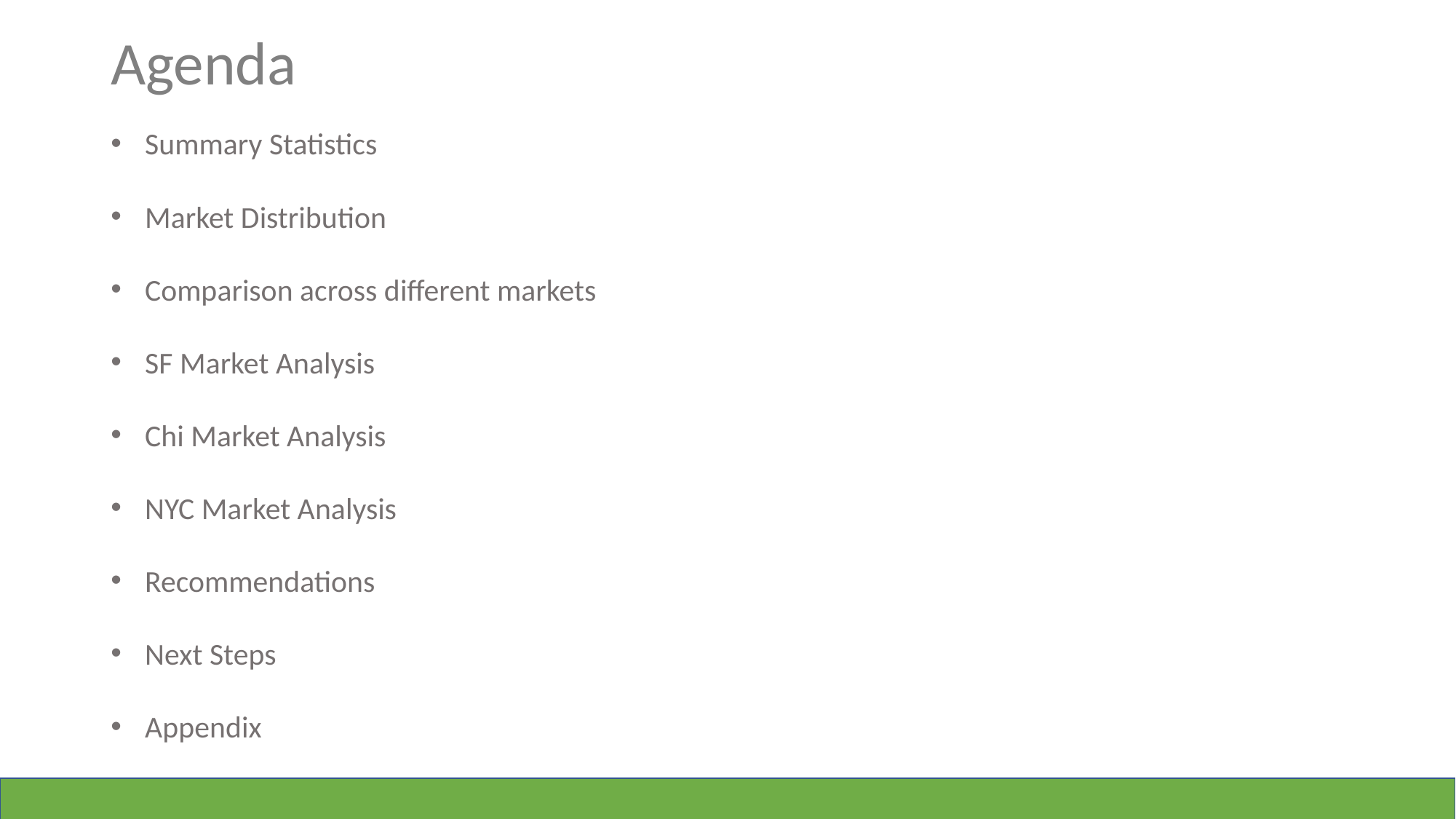

Agenda

Summary Statistics

Market Distribution

Comparison across different markets

SF Market Analysis

Chi Market Analysis

NYC Market Analysis

Recommendations

Next Steps

Appendix